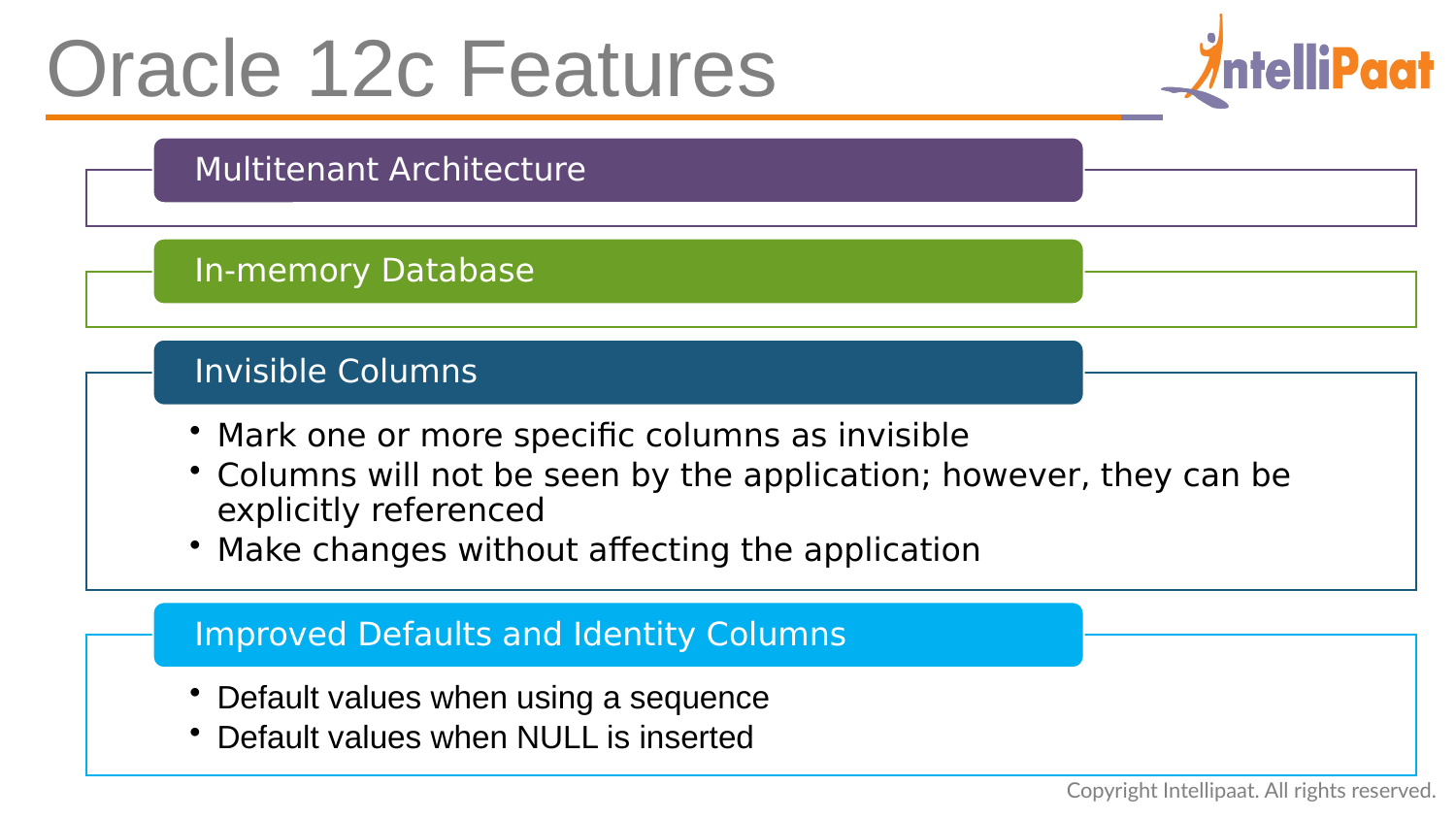

Oracle 12c Features
Multitenant Architecture
In-memory Database
Mark one or more specific columns as invisible
Columns will not be seen by the application; however, they can be explicitly referenced
Make changes without affecting the application
Invisible Columns
Default values when using a sequence
Default values when NULL is inserted
Improved Defaults and Identity Columns